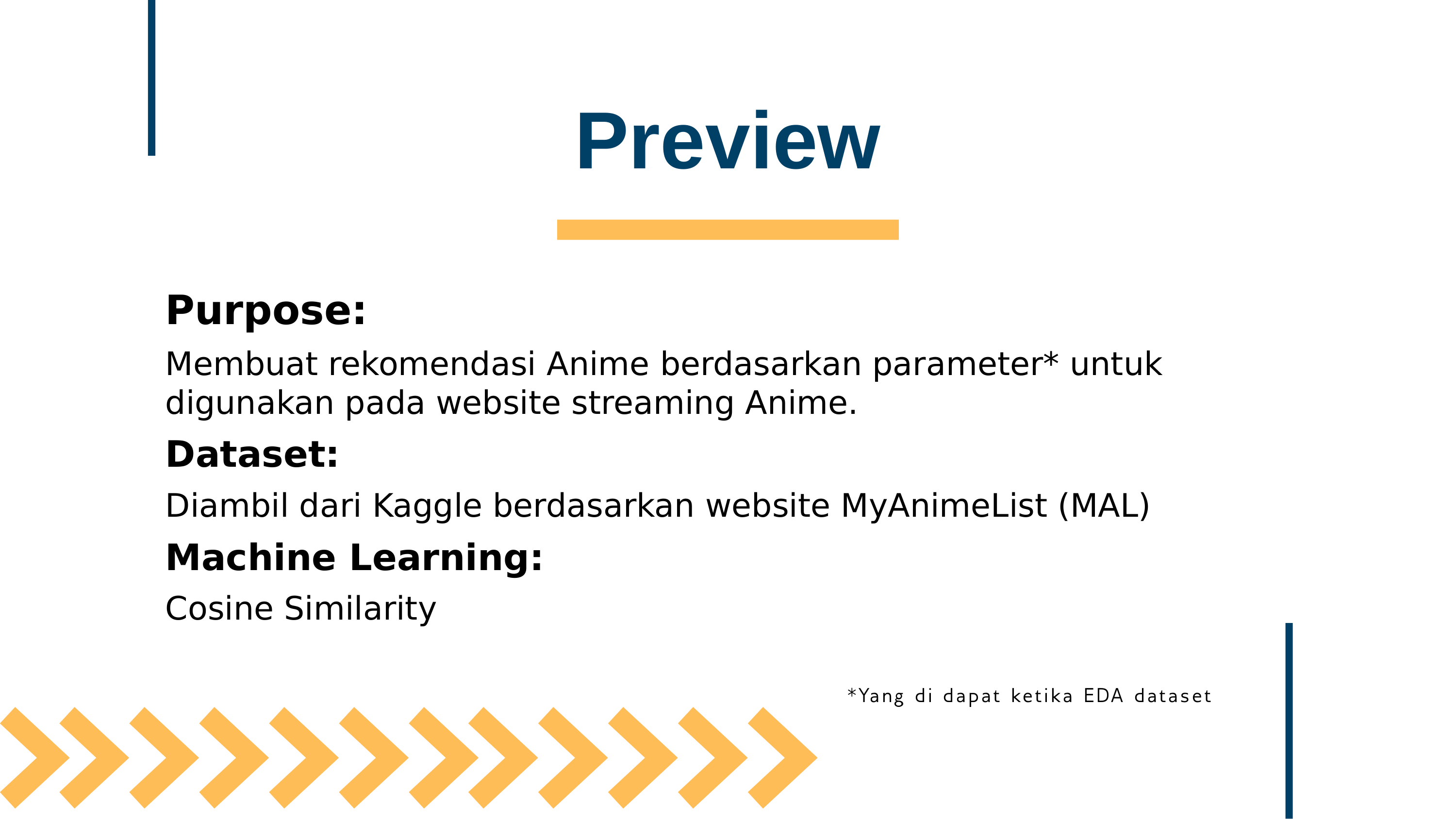

Preview

Purpose:
Membuat rekomendasi Anime berdasarkan parameter* untuk digunakan pada website streaming Anime.
Dataset:
Diambil dari Kaggle berdasarkan website MyAnimeList (MAL)
Machine Learning:
Cosine Similarity

*Yang di dapat ketika EDA dataset